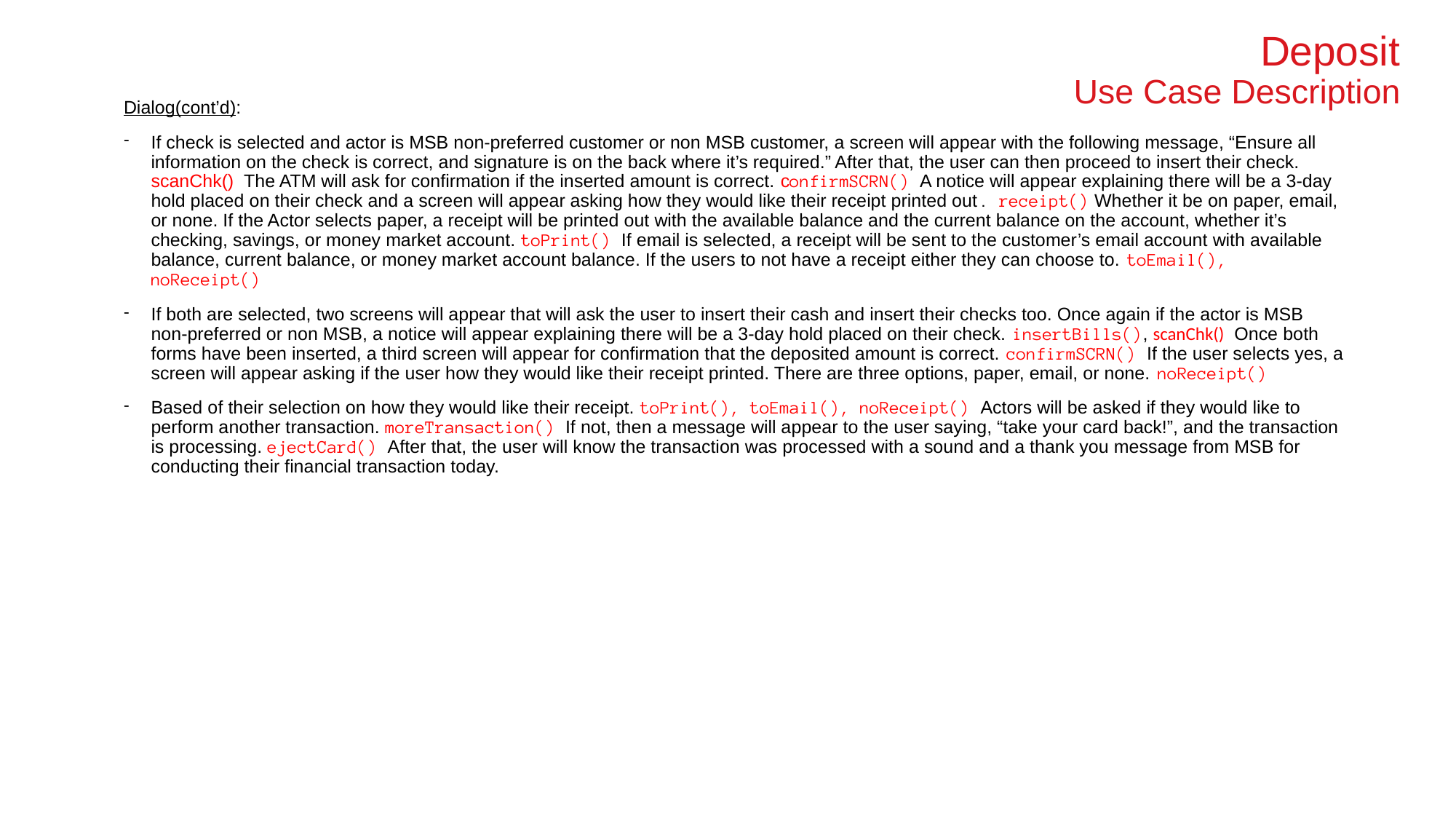

# Deposit Use Case Description
Dialog(cont’d):
If check is selected and actor is MSB non-preferred customer or non MSB customer, a screen will appear with the following message, “Ensure all information on the check is correct, and signature is on the back where it’s required.” After that, the user can then proceed to insert their check. scanChk() The ATM will ask for confirmation if the inserted amount is correct. confirmSCRN() A notice will appear explaining there will be a 3-day hold placed on their check and a screen will appear asking how they would like their receipt printed out. receipt() Whether it be on paper, email, or none. If the Actor selects paper, a receipt will be printed out with the available balance and the current balance on the account, whether it’s checking, savings, or money market account. toPrint() If email is selected, a receipt will be sent to the customer’s email account with available balance, current balance, or money market account balance. If the users to not have a receipt either they can choose to. toEmail(), noReceipt()
If both are selected, two screens will appear that will ask the user to insert their cash and insert their checks too. Once again if the actor is MSB non-preferred or non MSB, a notice will appear explaining there will be a 3-day hold placed on their check. insertBills(), scanChk() Once both forms have been inserted, a third screen will appear for confirmation that the deposited amount is correct. confirmSCRN() If the user selects yes, a screen will appear asking if the user how they would like their receipt printed. There are three options, paper, email, or none. noReceipt()
Based of their selection on how they would like their receipt. toPrint(), toEmail(), noReceipt() Actors will be asked if they would like to perform another transaction. moreTransaction() If not, then a message will appear to the user saying, “take your card back!”, and the transaction is processing. ejectCard() After that, the user will know the transaction was processed with a sound and a thank you message from MSB for conducting their financial transaction today.